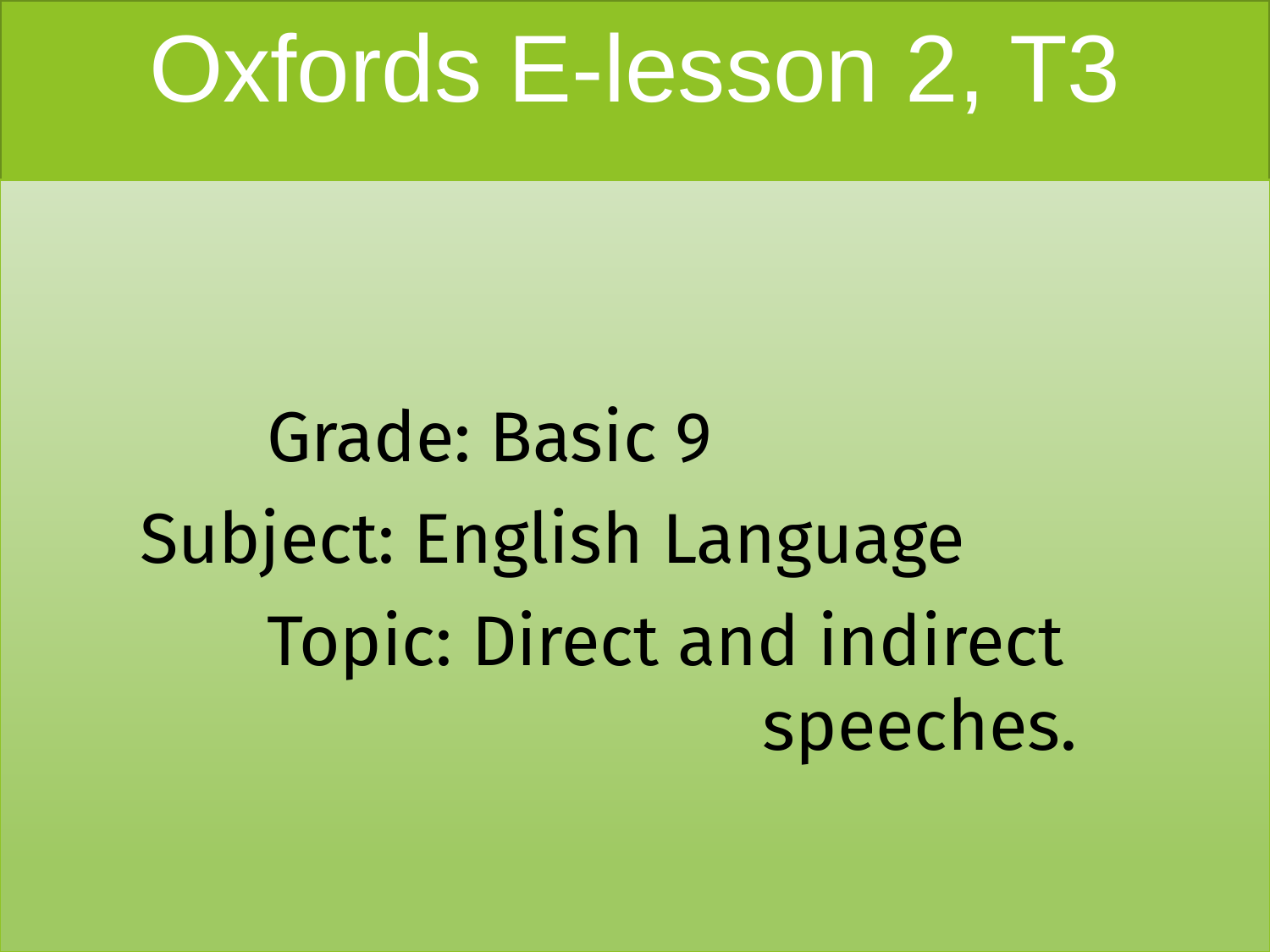

# Oxfords E-lesson 2, T3

		Grade: Basic 9
   	Subject: English Language
		Topic: Direct and indirect 					             speeches.